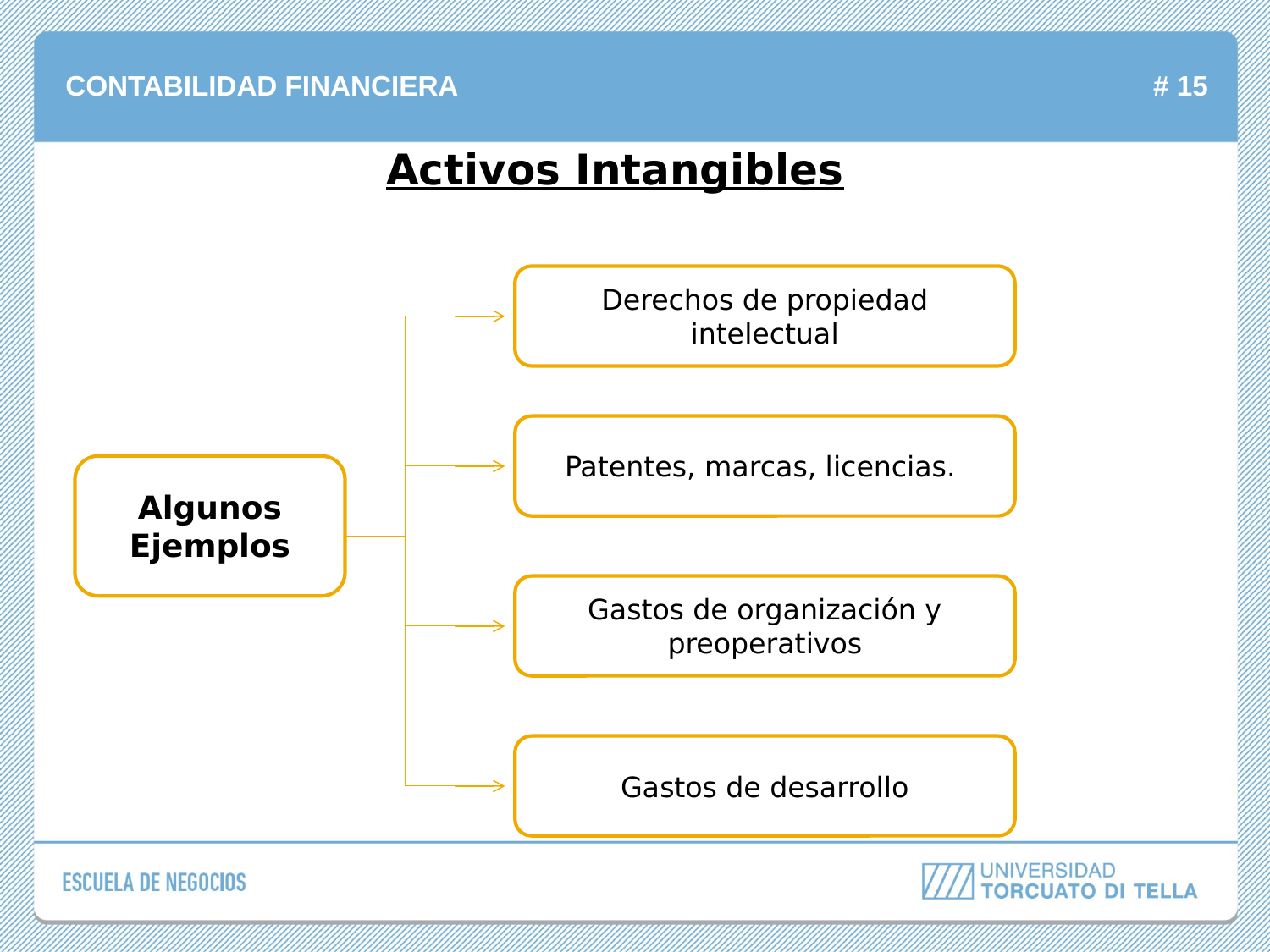

Activos Intangibles
Derechos de propiedad intelectual
Patentes, marcas, licencias.
Algunos
Ejemplos
Gastos de organización y preoperativos
Gastos de desarrollo